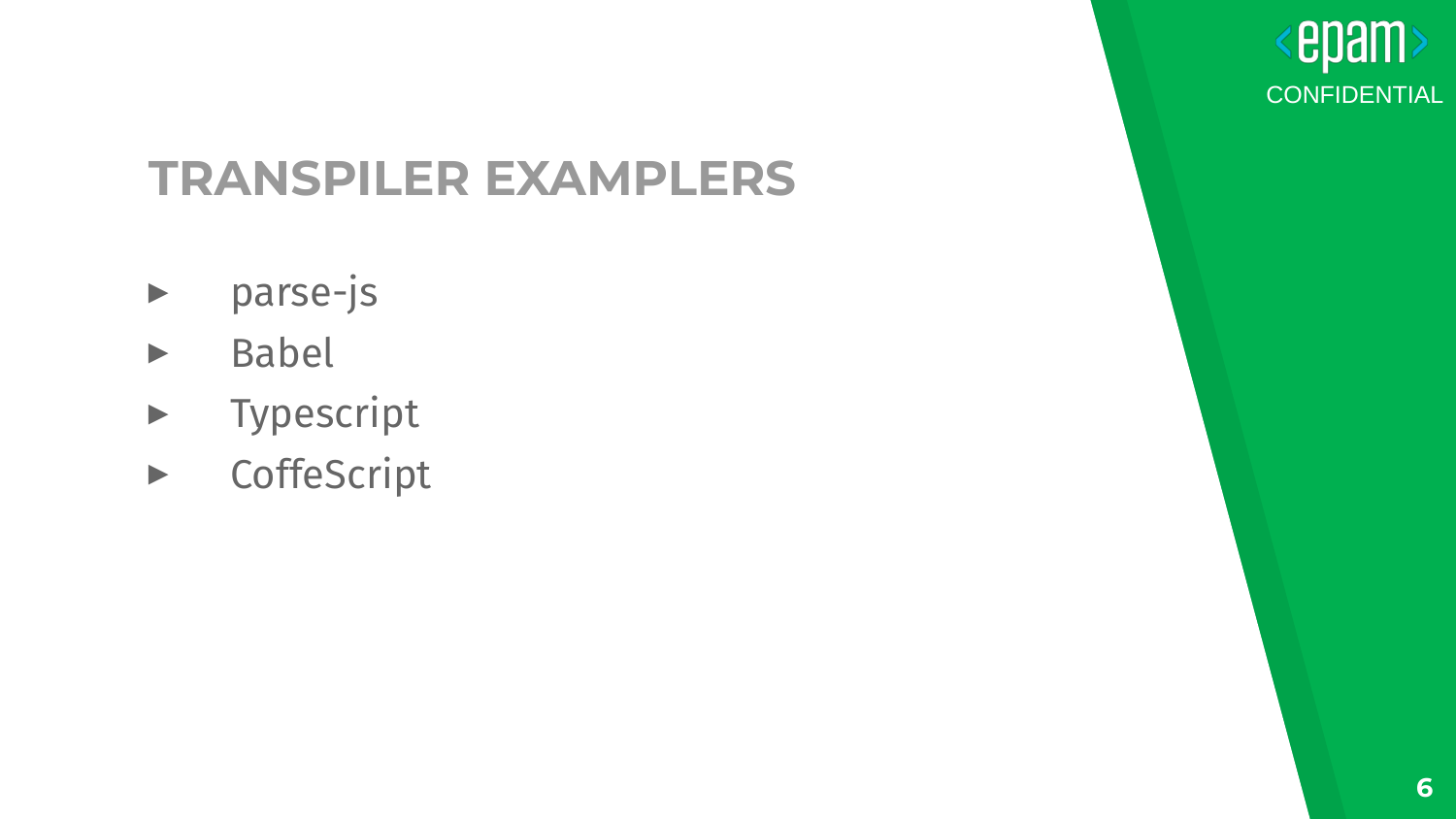

# TRANSPILER EXAMPLERS
parse-js
Babel
Typescript
CoffeScript

6